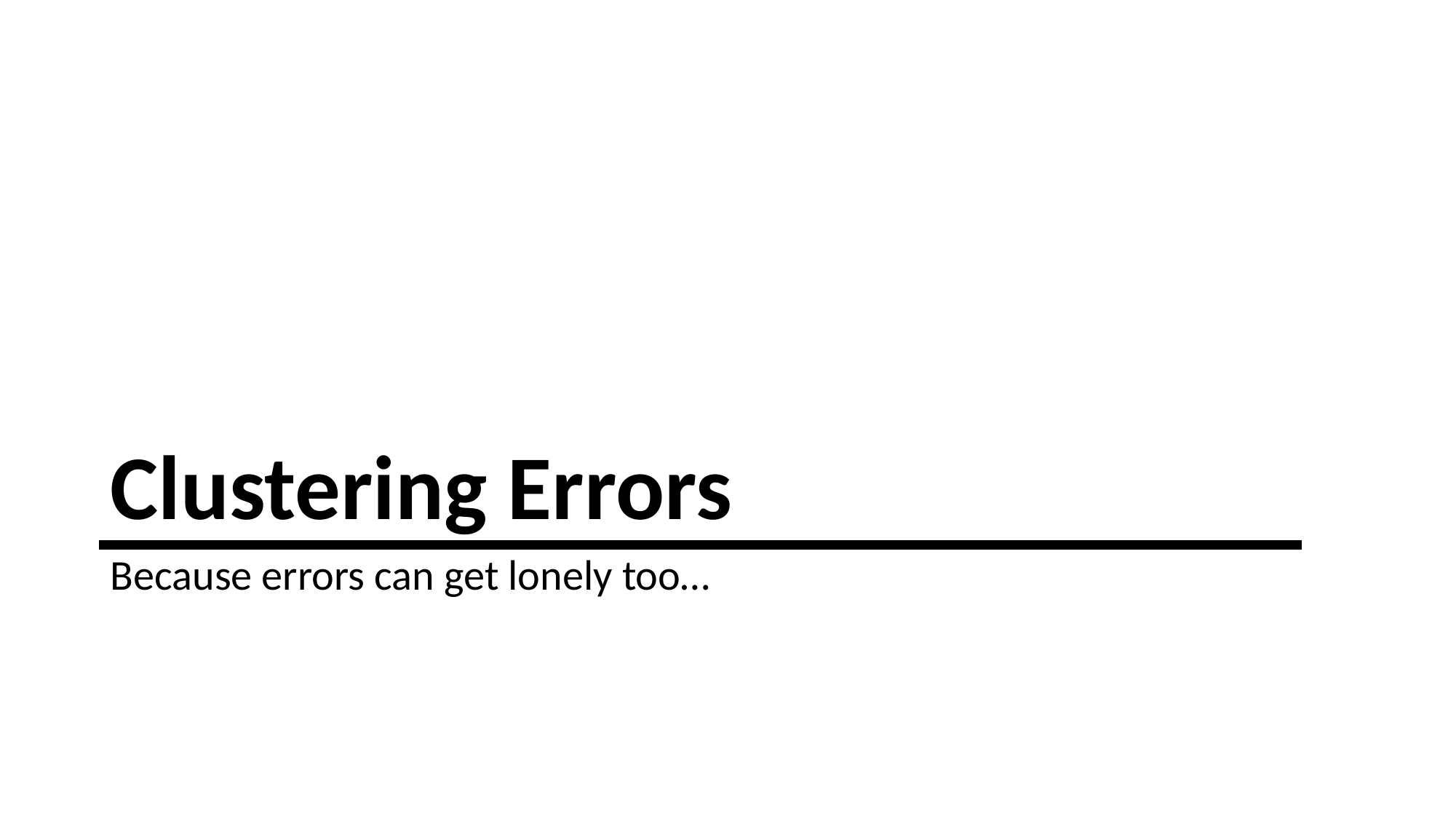

# Clustering Errors
Because errors can get lonely too…